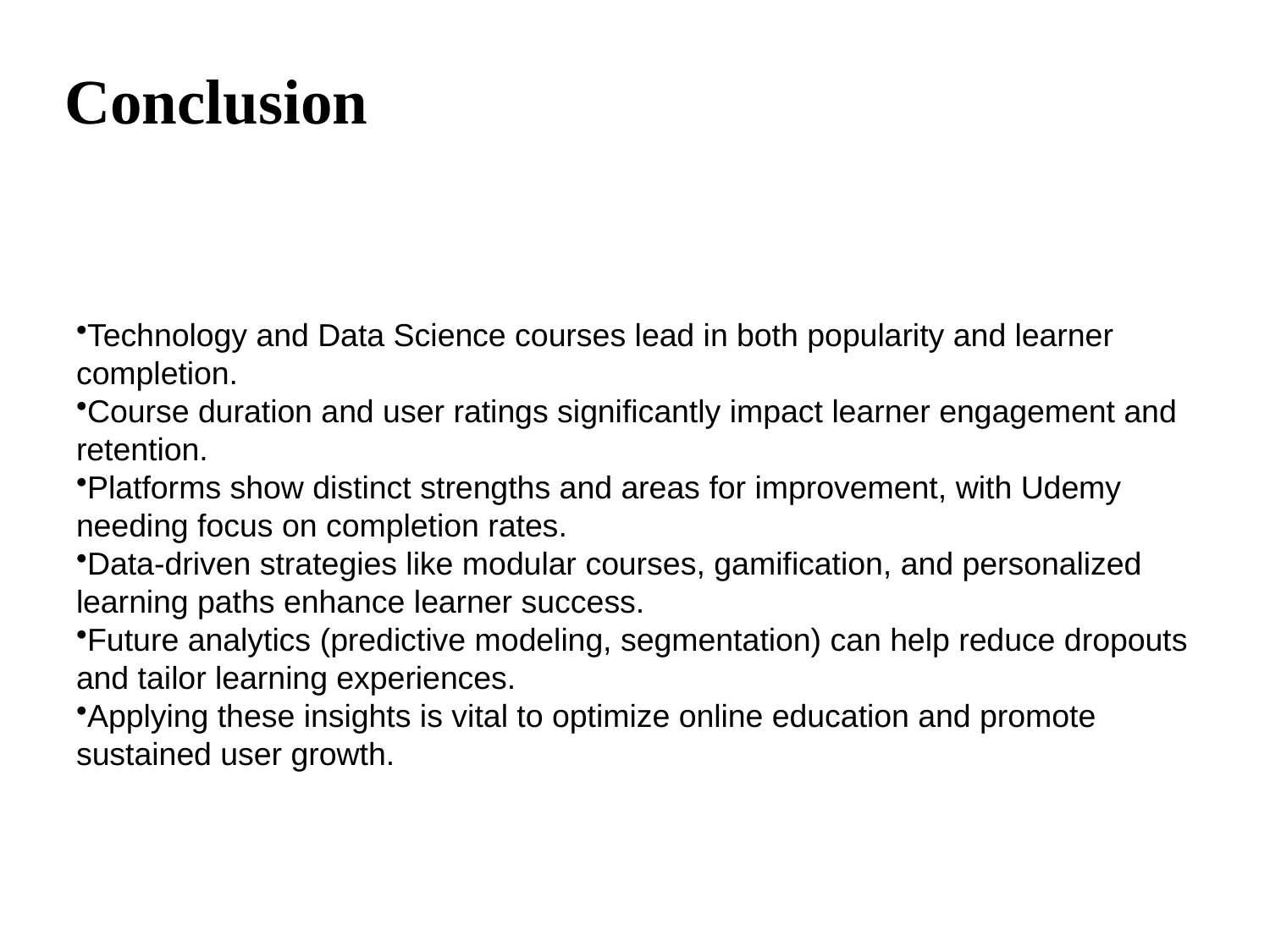

# Conclusion
Technology and Data Science courses lead in both popularity and learner completion.
Course duration and user ratings significantly impact learner engagement and retention.
Platforms show distinct strengths and areas for improvement, with Udemy needing focus on completion rates.
Data-driven strategies like modular courses, gamification, and personalized learning paths enhance learner success.
Future analytics (predictive modeling, segmentation) can help reduce dropouts and tailor learning experiences.
Applying these insights is vital to optimize online education and promote sustained user growth.